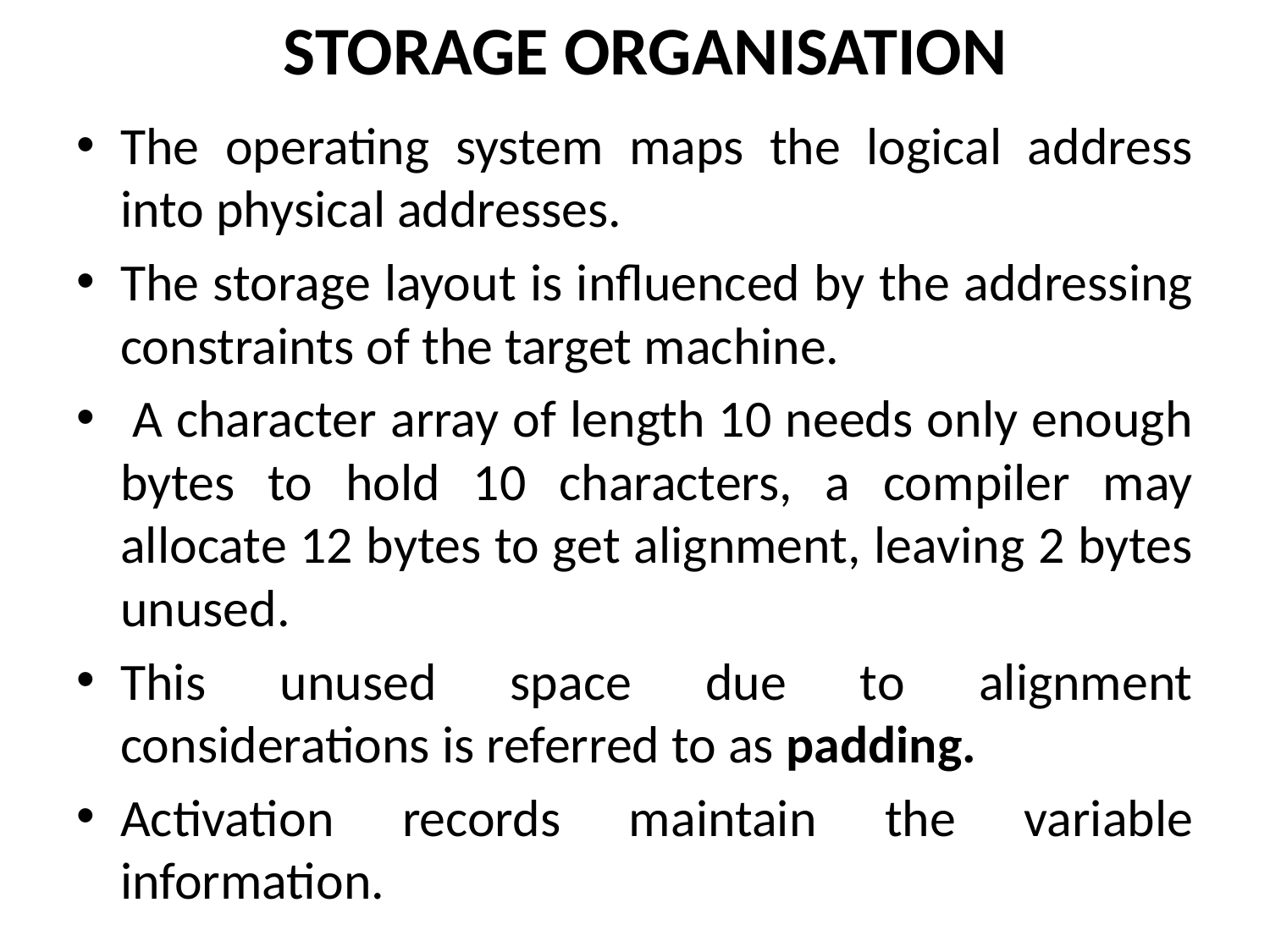

# STORAGE ORGANISATION
The operating system maps the logical address into physical addresses.
The storage layout is influenced by the addressing constraints of the target machine.
 A character array of length 10 needs only enough bytes to hold 10 characters, a compiler may allocate 12 bytes to get alignment, leaving 2 bytes unused.
This unused space due to alignment considerations is referred to as padding.
Activation records maintain the variable information.